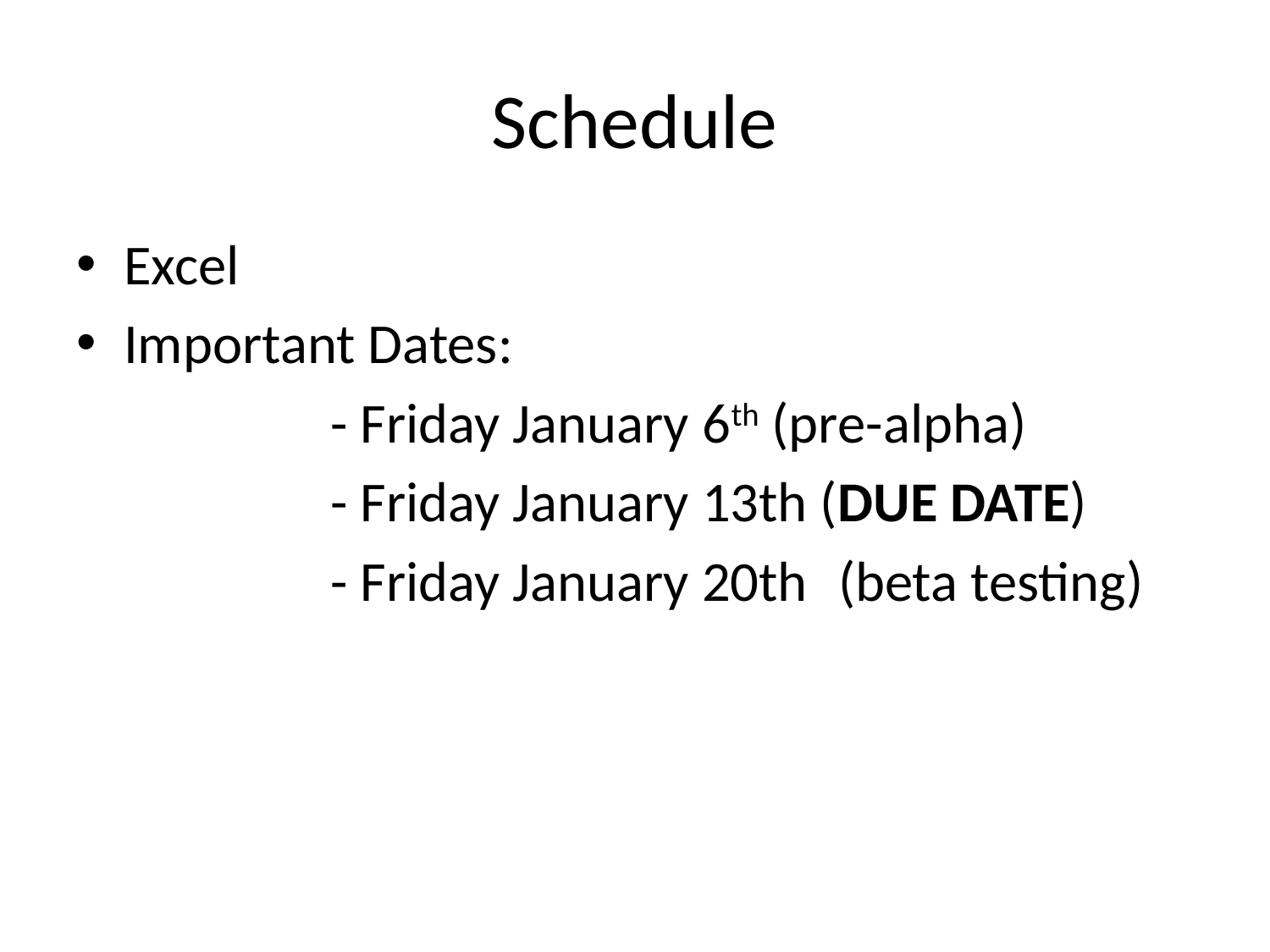

# Schedule
Excel
Important Dates:
		- Friday January 6th (pre-alpha)
		- Friday January 13th (DUE DATE)
		- Friday January 20th	(beta testing)